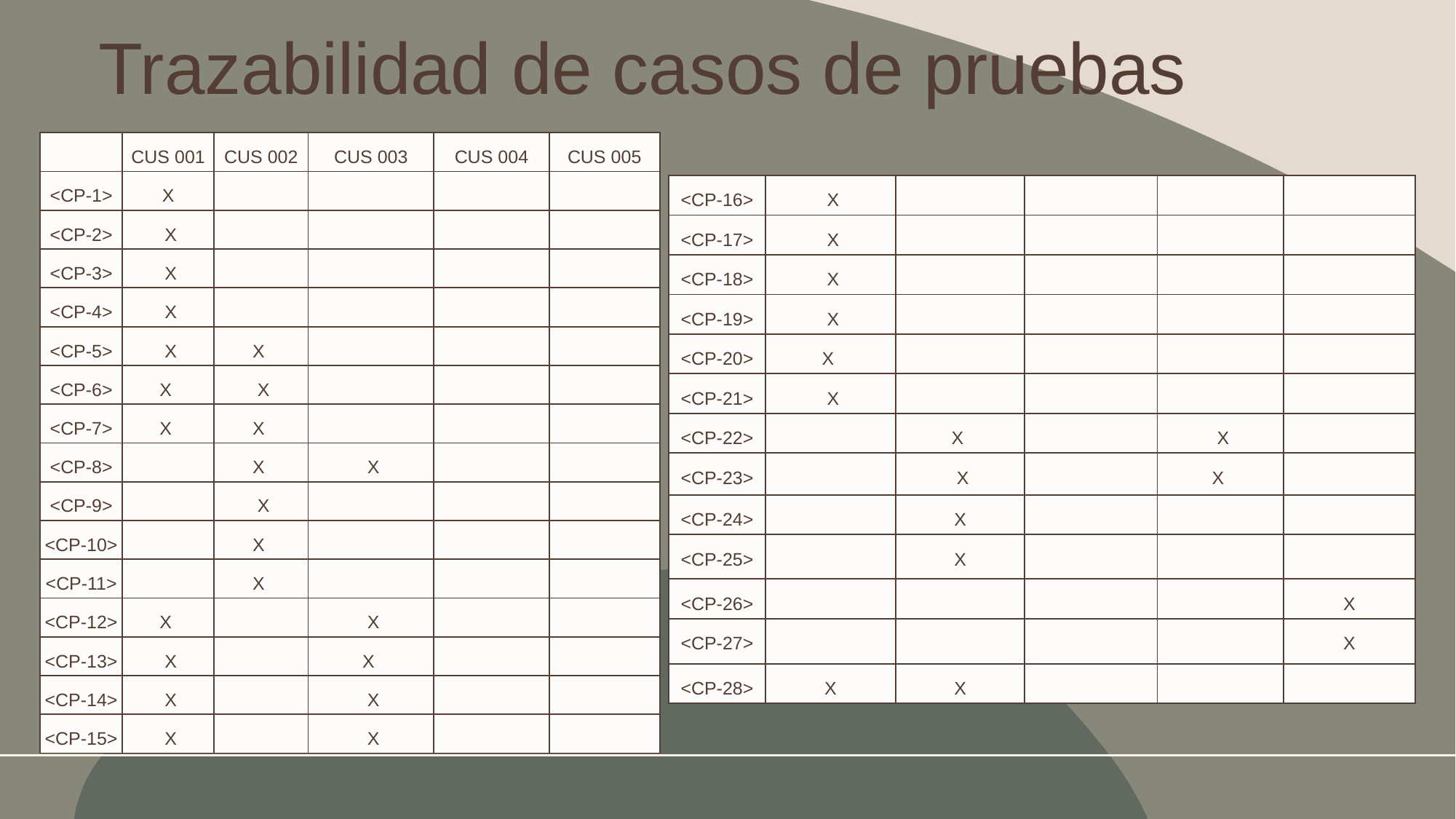

# Trazabilidad de casos de pruebas
|  | CUS 001 | CUS 002 | CUS 003 | CUS 004 | CUS 005 |
| --- | --- | --- | --- | --- | --- |
| <CP-1> | X |  |  |  |  |
| <CP-2> | X |  |  |  |  |
| <CP-3> | X |  |  |  |  |
| <CP-4> | X |  |  |  |  |
| <CP-5> | X | X |  |  |  |
| <CP-6> | X | X |  |  |  |
| <CP-7> | X | X |  |  |  |
| <CP-8> |  | X | X |  |  |
| <CP-9> |  | X |  |  |  |
| <CP-10> |  | X |  |  |  |
| <CP-11> |  | X |  |  |  |
| <CP-12> | X |  | X |  |  |
| <CP-13> | X |  | X |  |  |
| <CP-14> | X |  | X |  |  |
| <CP-15> | X |  | X |  |  |
| <CP-16> | X |  |  |  |  |
| --- | --- | --- | --- | --- | --- |
| <CP-17> | X |  |  |  |  |
| <CP-18> | X |  |  |  |  |
| <CP-19> | X |  |  |  |  |
| <CP-20> | X |  |  |  |  |
| <CP-21> | X |  |  |  |  |
| <CP-22> |  | X |  | X |  |
| <CP-23> |  | X |  | X |  |
| <CP-24> |  | X |  |  |  |
| <CP-25> |  | X |  |  |  |
| <CP-26> |  |  |  |  | X |
| <CP-27> |  |  |  |  | X |
| <CP-28> | X | X |  |  |  |